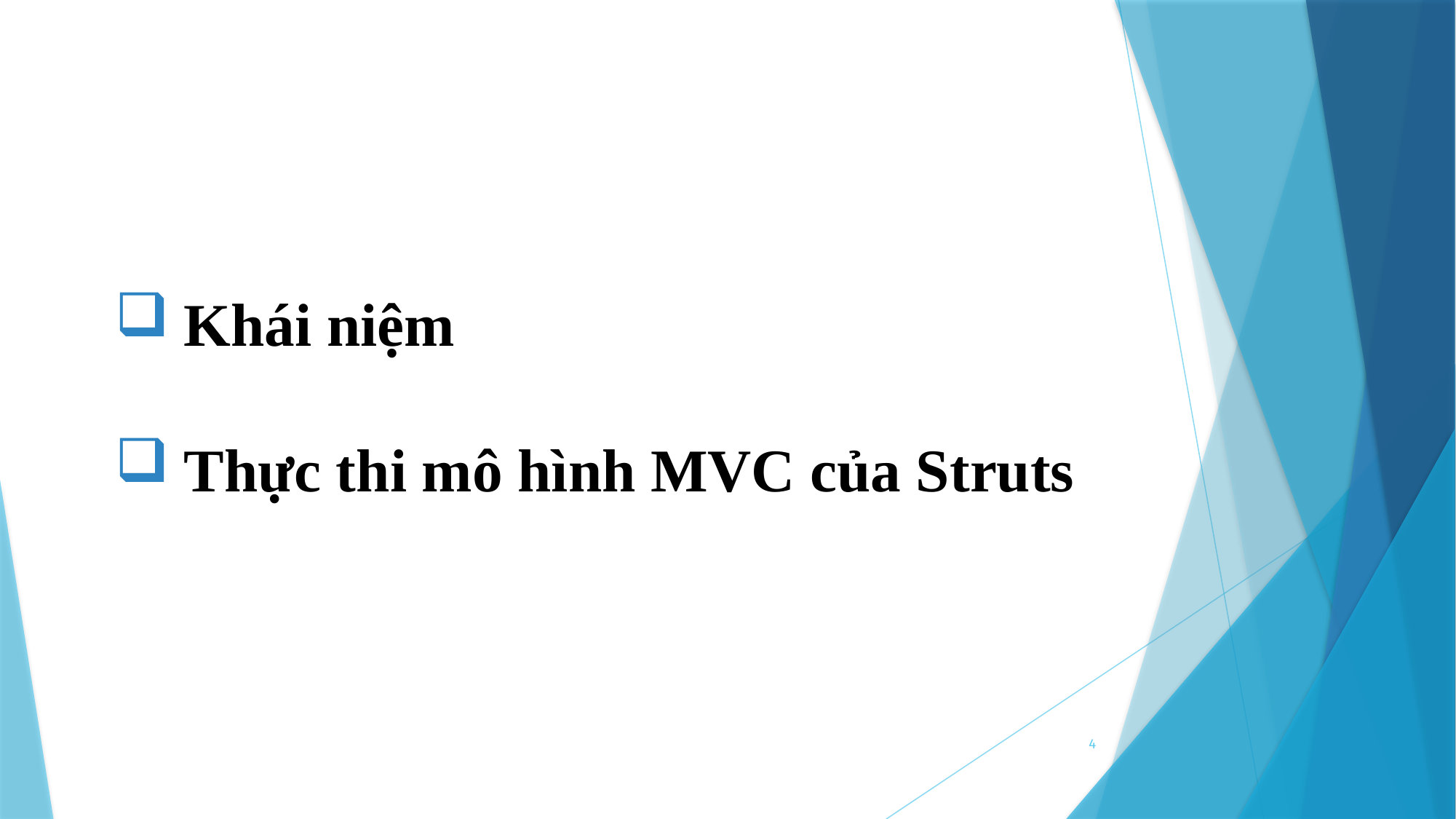

Khái niệm
Thực thi mô hình MVC của Struts
4